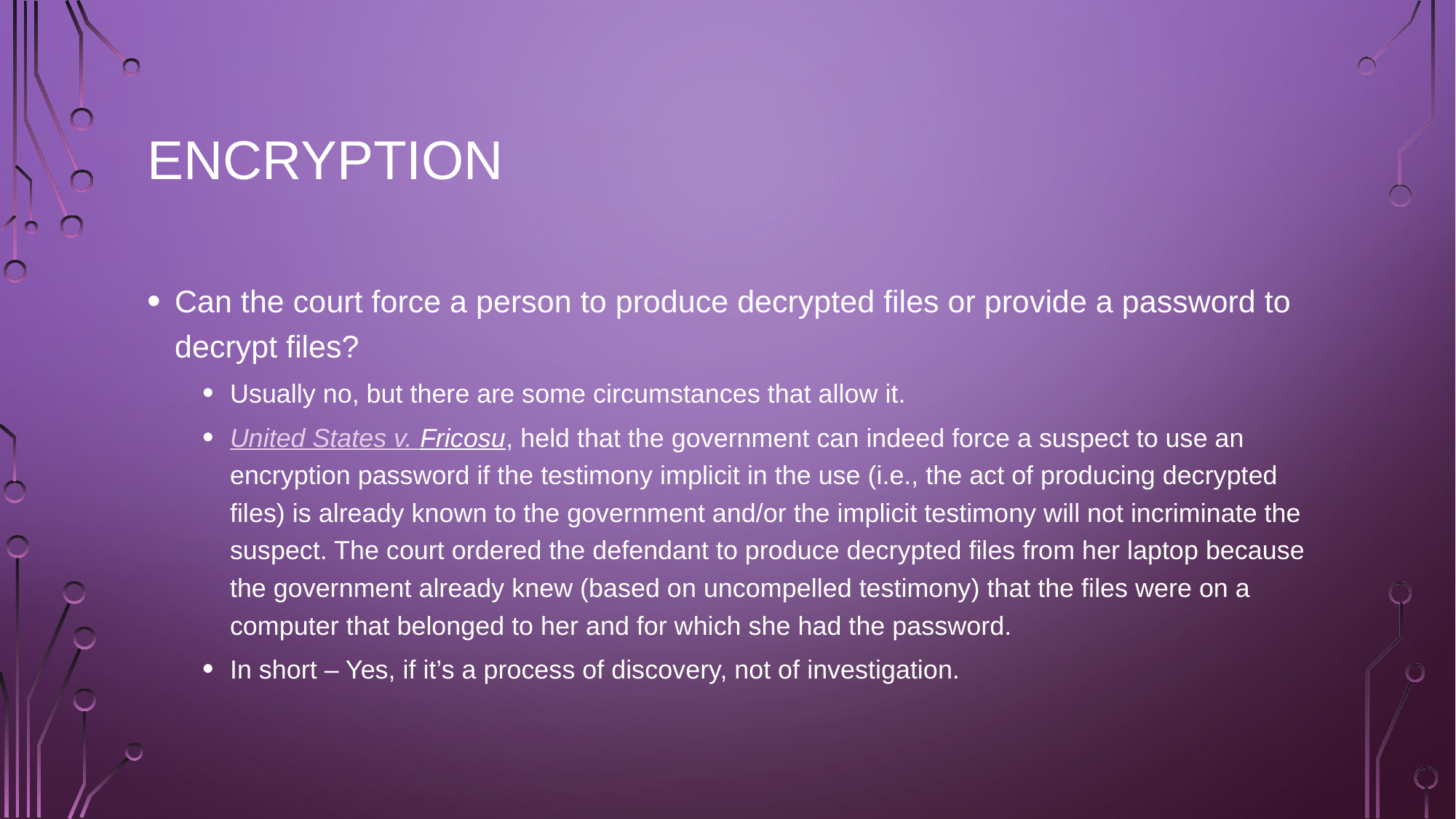

# Encryption
Can the court force a person to produce decrypted files or provide a password to decrypt files?
Usually no, but there are some circumstances that allow it.
United States v. Fricosu, held that the government can indeed force a suspect to use an encryption password if the testimony implicit in the use (i.e., the act of producing decrypted files) is already known to the government and/or the implicit testimony will not incriminate the suspect. The court ordered the defendant to produce decrypted files from her laptop because the government already knew (based on uncompelled testimony) that the files were on a computer that belonged to her and for which she had the password.
In short – Yes, if it’s a process of discovery, not of investigation.